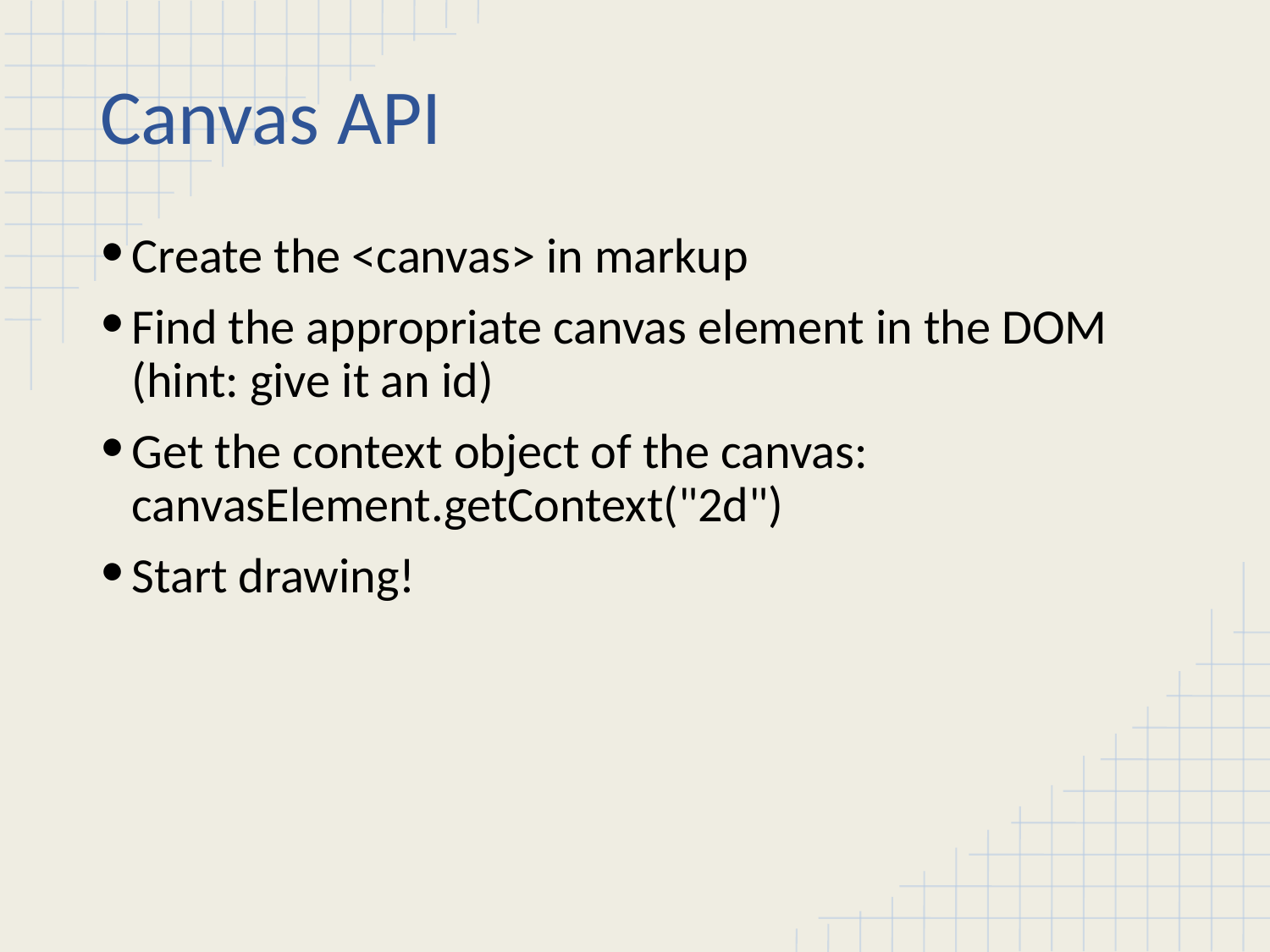

# Canvas API
Create the <canvas> in markup
Find the appropriate canvas element in the DOM (hint: give it an id)
Get the context object of the canvas: canvasElement.getContext("2d")
Start drawing!